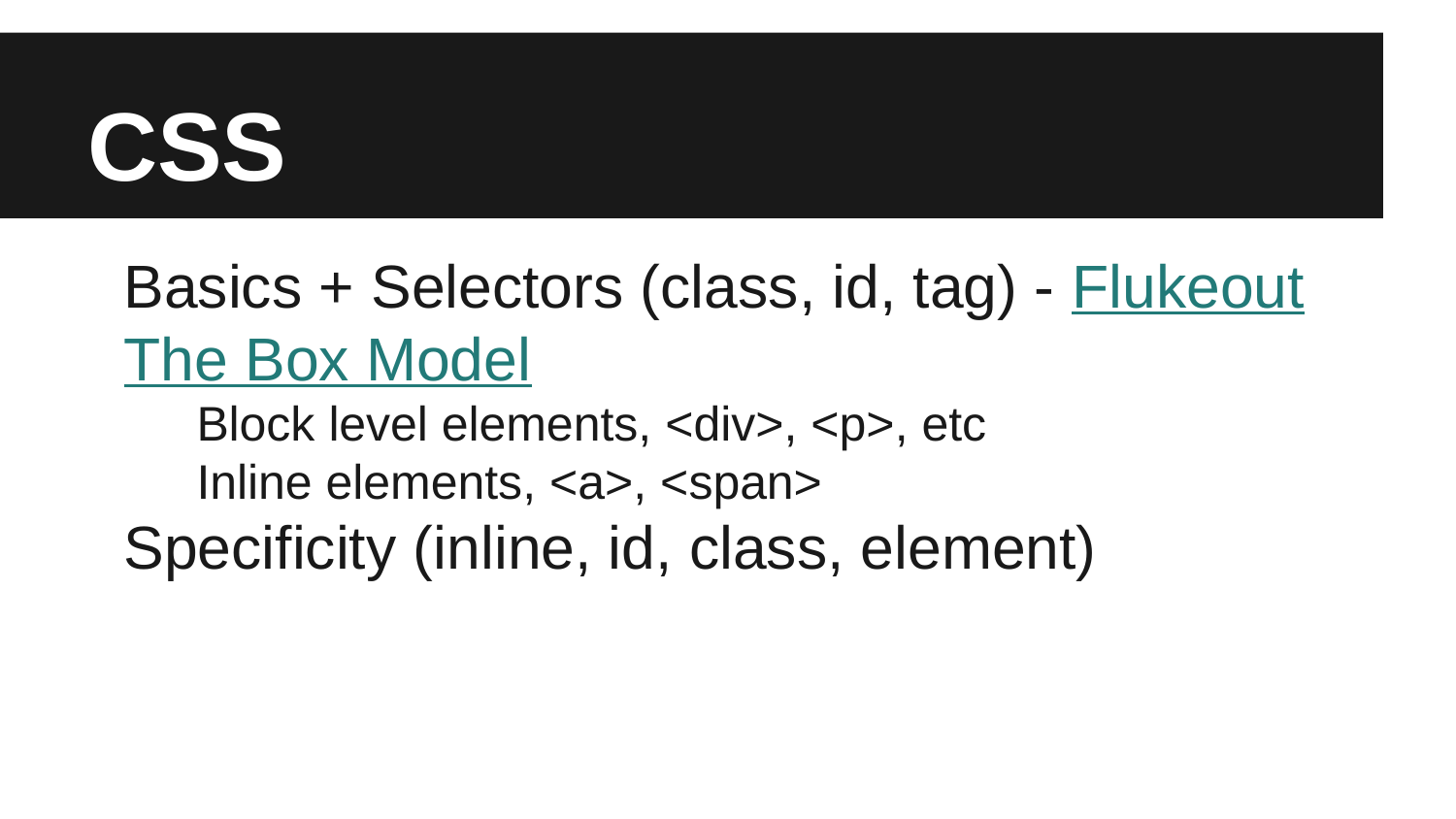

# CSS
Basics + Selectors (class, id, tag) - Flukeout
The Box Model
Block level elements, <div>, <p>, etc
Inline elements, <a>, <span>
Specificity (inline, id, class, element)